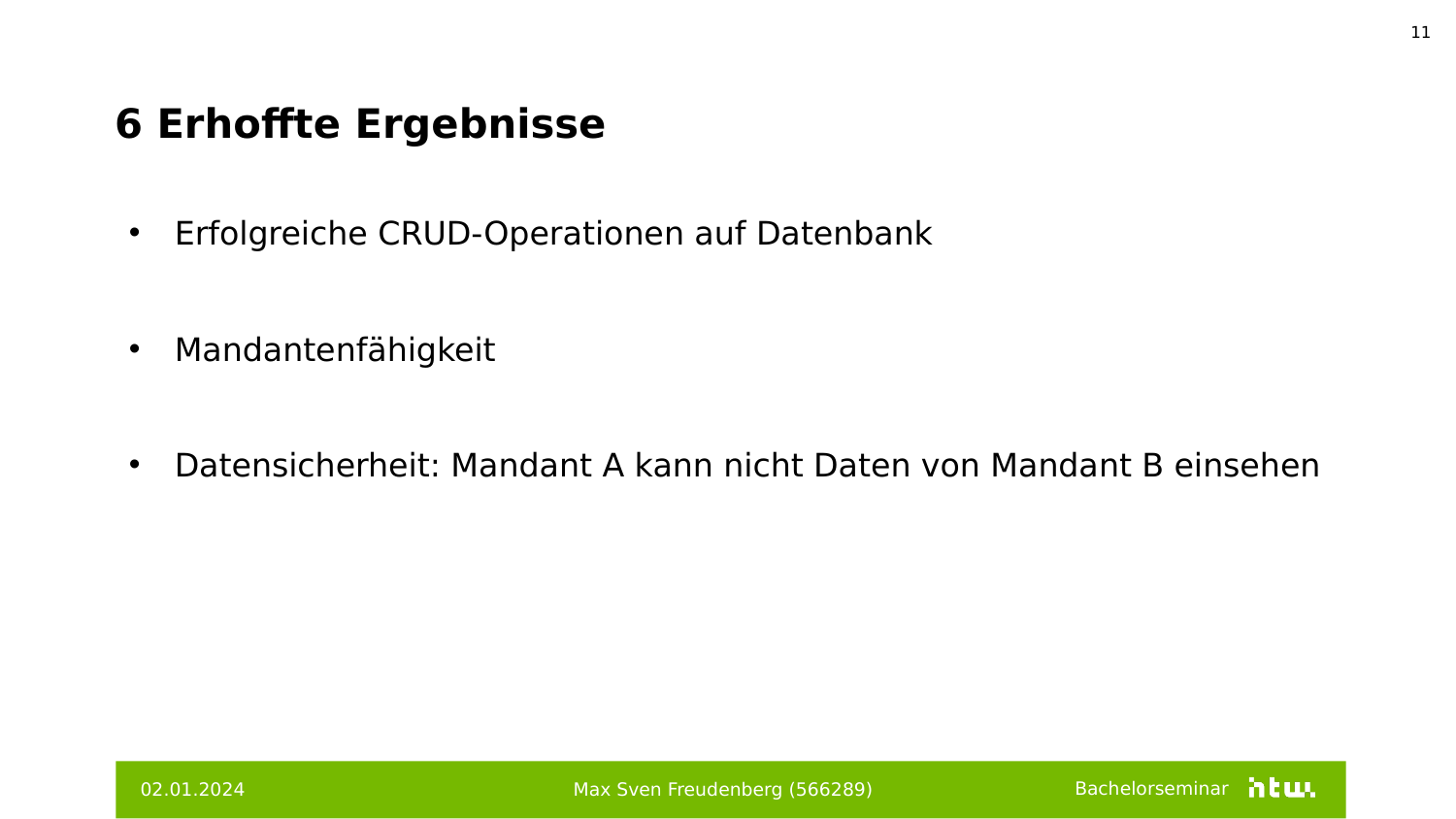

11
# 6 Erhoffte Ergebnisse
Erfolgreiche CRUD-Operationen auf Datenbank

Mandantenfähigkeit

Datensicherheit: Mandant A kann nicht Daten von Mandant B einsehen
02.01.2024
Max Sven Freudenberg (566289)
Bachelorseminar